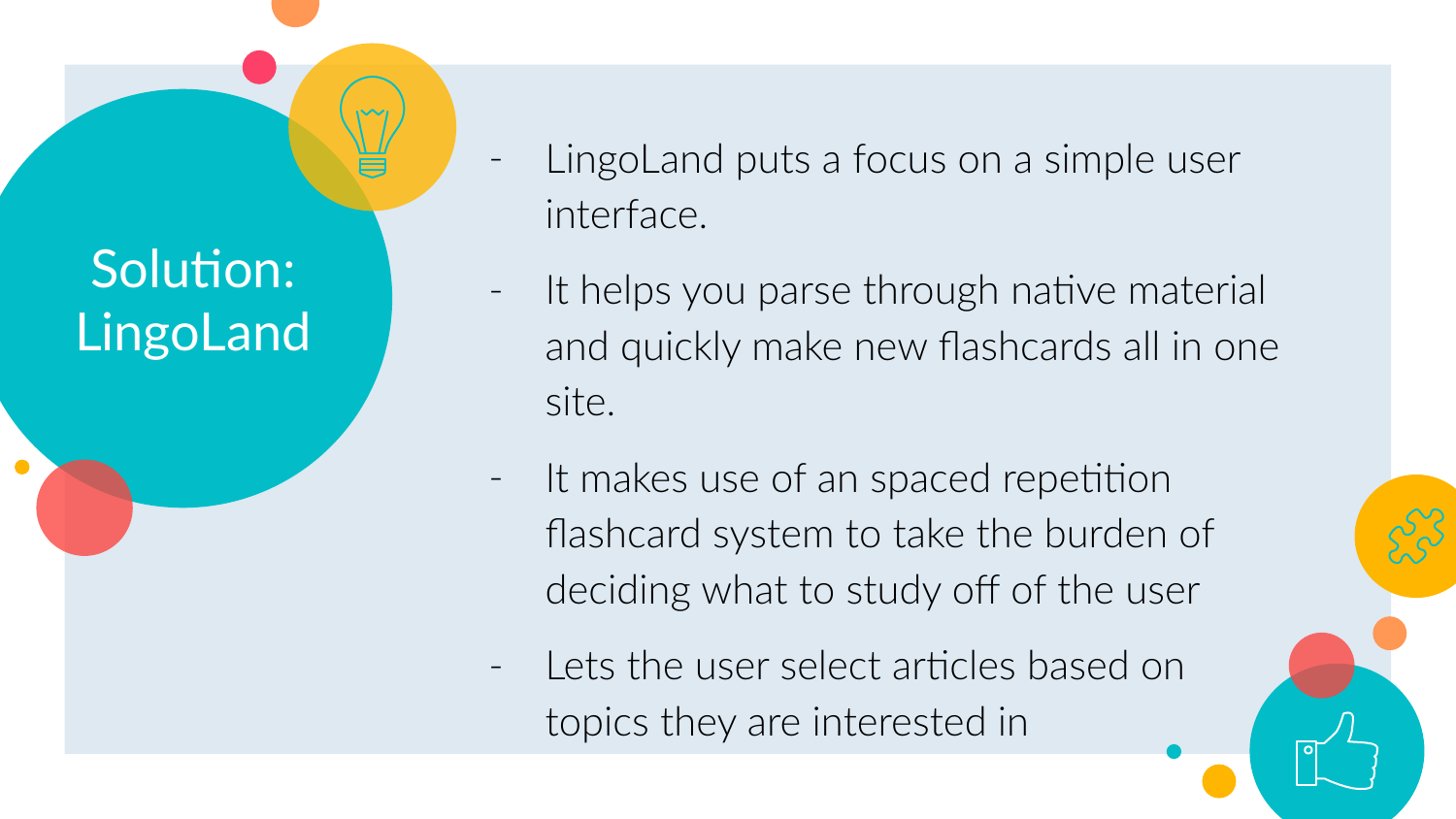

# Solution:
LingoLand
LingoLand puts a focus on a simple user interface.
It helps you parse through native material and quickly make new flashcards all in one site.
It makes use of an spaced repetition flashcard system to take the burden of deciding what to study off of the user
Lets the user select articles based on topics they are interested in